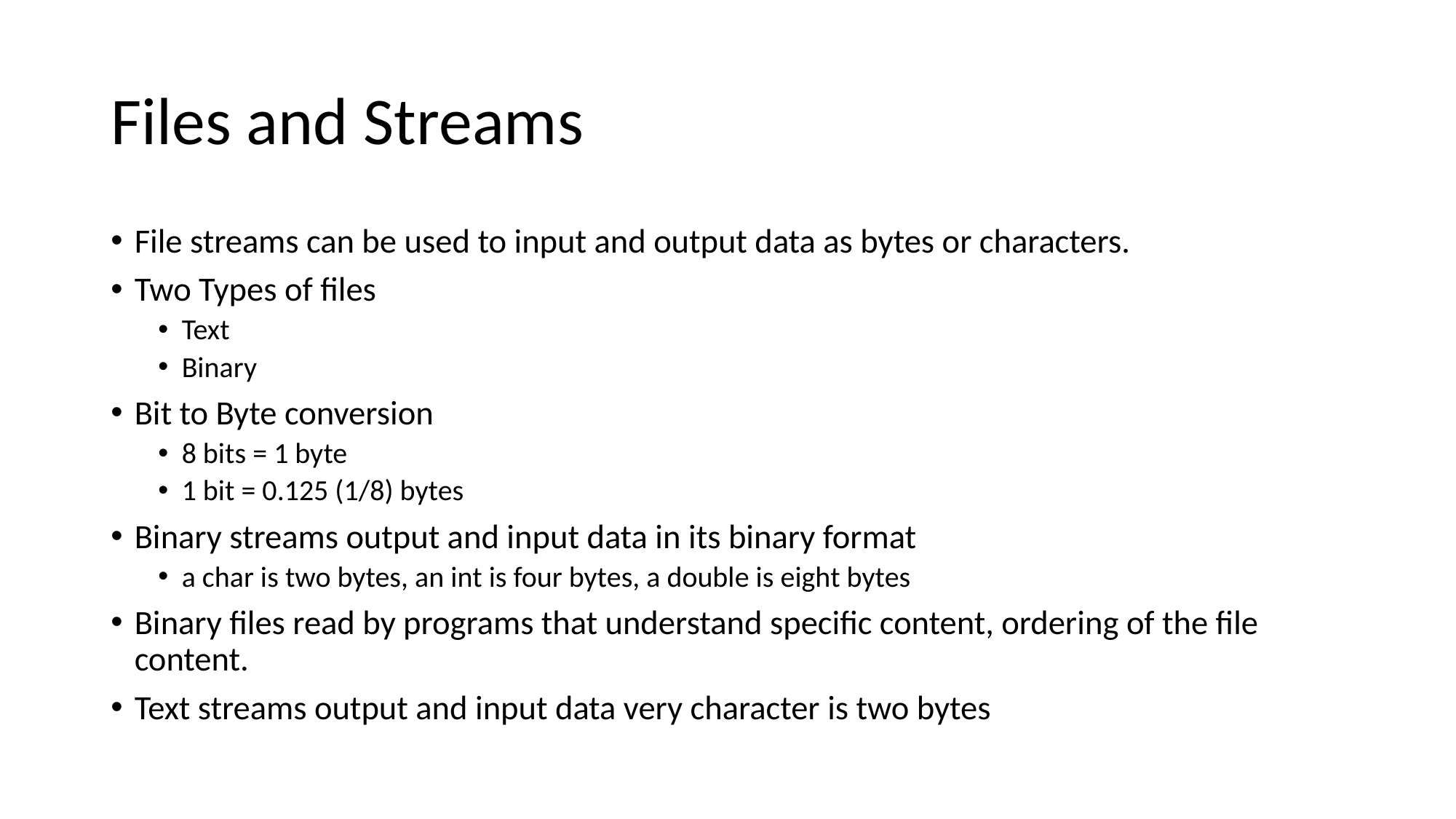

# Files and Streams
File streams can be used to input and output data as bytes or characters.
Two Types of files
Text
Binary
Bit to Byte conversion
8 bits = 1 byte
1 bit = 0.125 (1/8) bytes
Binary streams output and input data in its binary format
a char is two bytes, an int is four bytes, a double is eight bytes
Binary files read by programs that understand specific content, ordering of the file content.
Text streams output and input data very character is two bytes